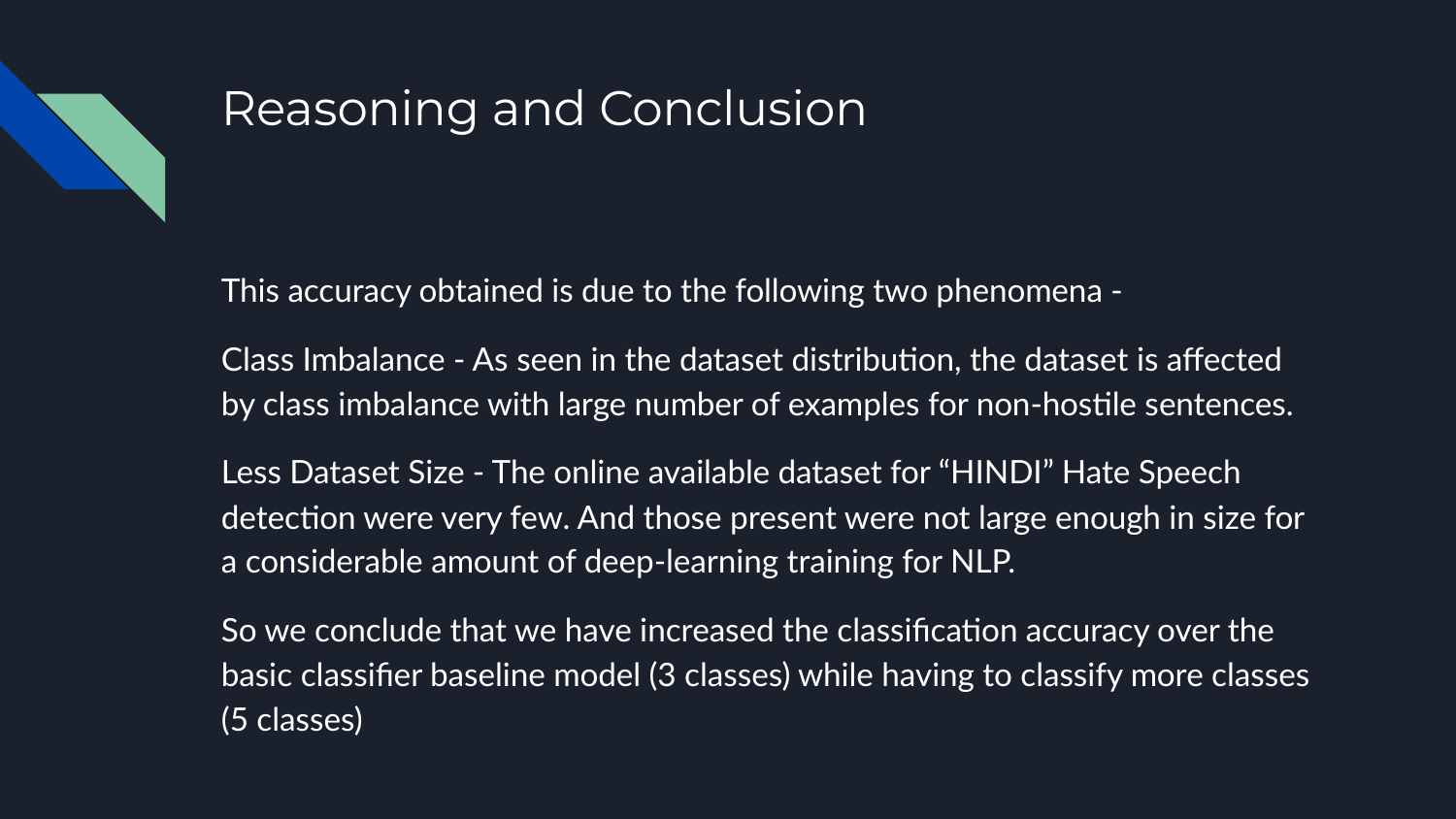

# Reasoning and Conclusion
This accuracy obtained is due to the following two phenomena -
Class Imbalance - As seen in the dataset distribution, the dataset is affected by class imbalance with large number of examples for non-hostile sentences.
Less Dataset Size - The online available dataset for “HINDI” Hate Speech detection were very few. And those present were not large enough in size for a considerable amount of deep-learning training for NLP.
So we conclude that we have increased the classification accuracy over the basic classifier baseline model (3 classes) while having to classify more classes (5 classes)